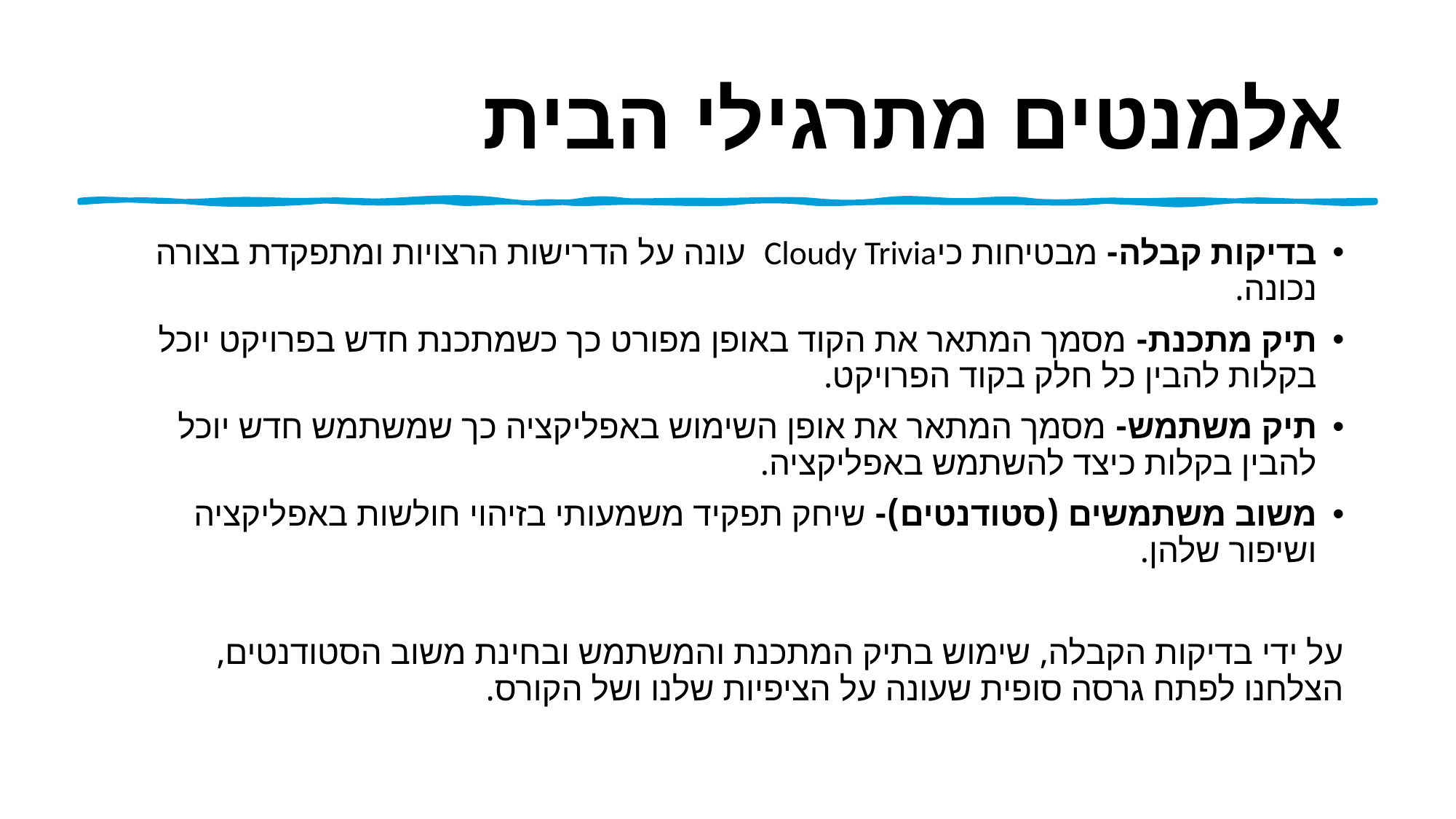

# אלמנטים מתרגילי הבית

בדיקות קבלה- מבטיחות כיCloudy Trivia  עונה על הדרישות הרצויות ומתפקדת בצורה נכונה.
תיק מתכנת- מסמך המתאר את הקוד באופן מפורט כך כשמתכנת חדש בפרויקט יוכל בקלות להבין כל חלק בקוד הפרויקט.
תיק משתמש- מסמך המתאר את אופן השימוש באפליקציה כך שמשתמש חדש יוכל להבין בקלות כיצד להשתמש באפליקציה.
משוב משתמשים (סטודנטים)- שיחק תפקיד משמעותי בזיהוי חולשות באפליקציה ושיפור שלהן.

על ידי בדיקות הקבלה, שימוש בתיק המתכנת והמשתמש ובחינת משוב הסטודנטים, הצלחנו לפתח גרסה סופית שעונה על הציפיות שלנו ושל הקורס.